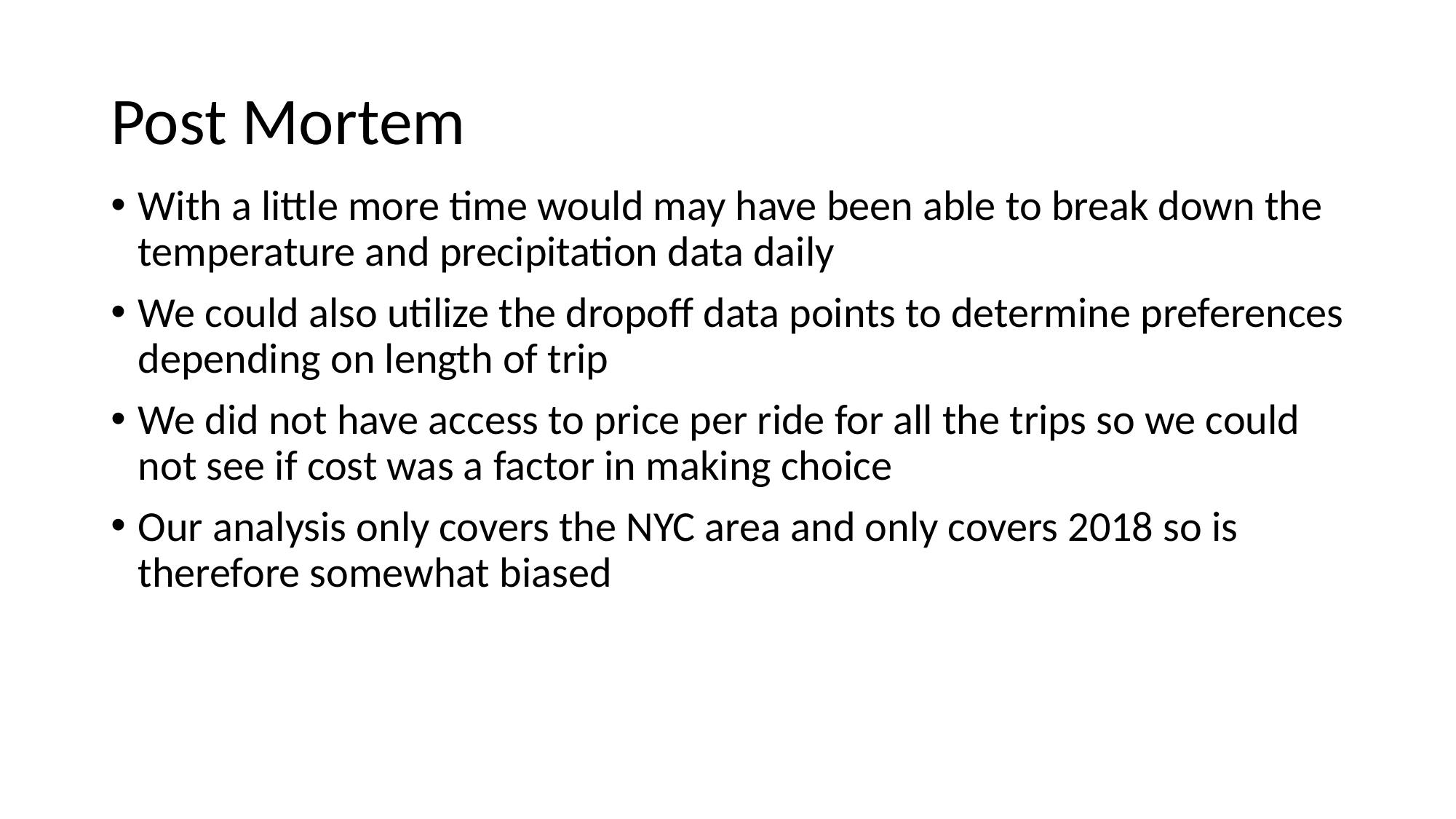

# Post Mortem
With a little more time would may have been able to break down the temperature and precipitation data daily
We could also utilize the dropoff data points to determine preferences depending on length of trip
We did not have access to price per ride for all the trips so we could not see if cost was a factor in making choice
Our analysis only covers the NYC area and only covers 2018 so is therefore somewhat biased